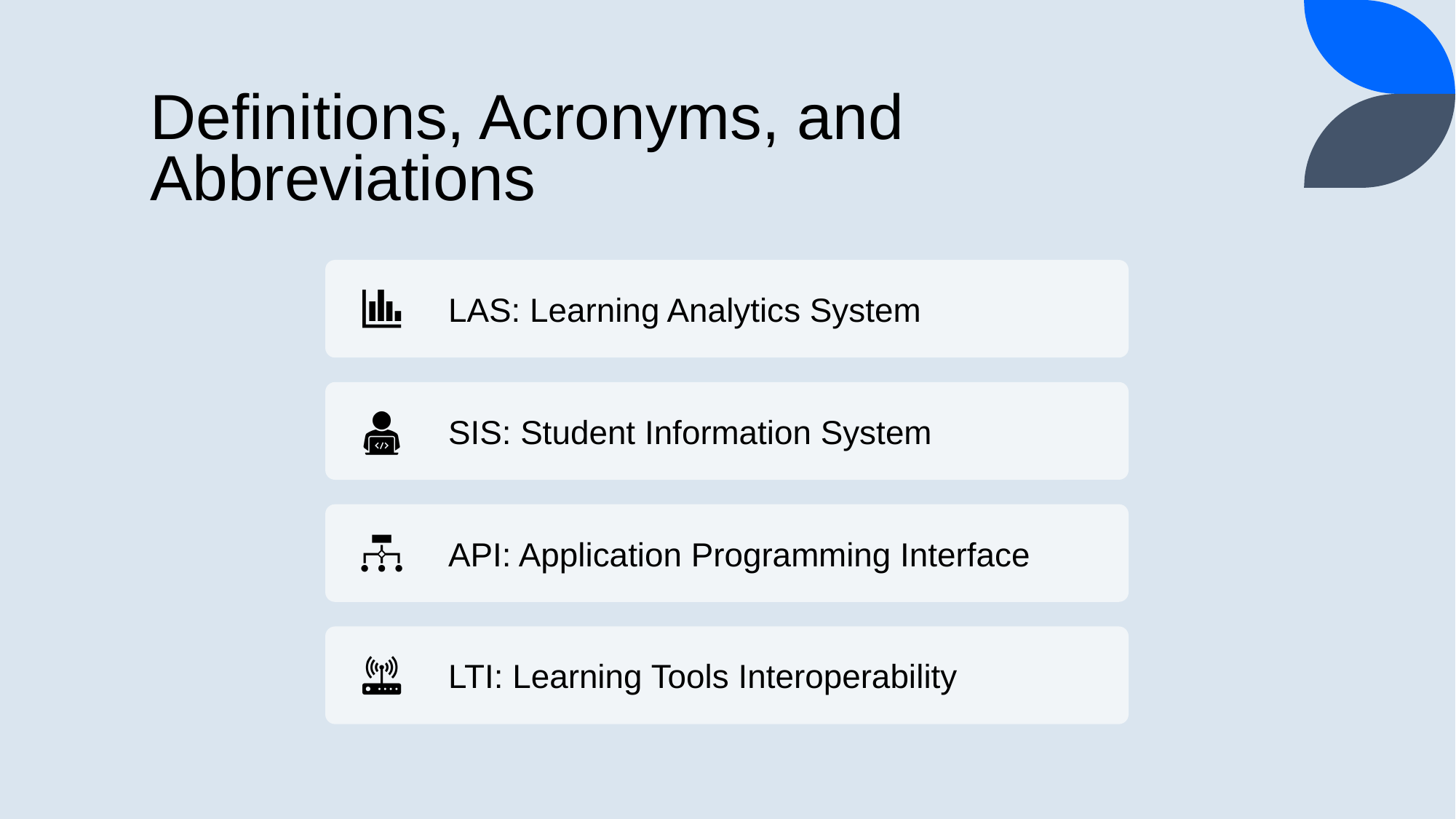

# Definitions, Acronyms, and Abbreviations
LAS: Learning Analytics System
SIS: Student Information System
API: Application Programming Interface
LTI: Learning Tools Interoperability